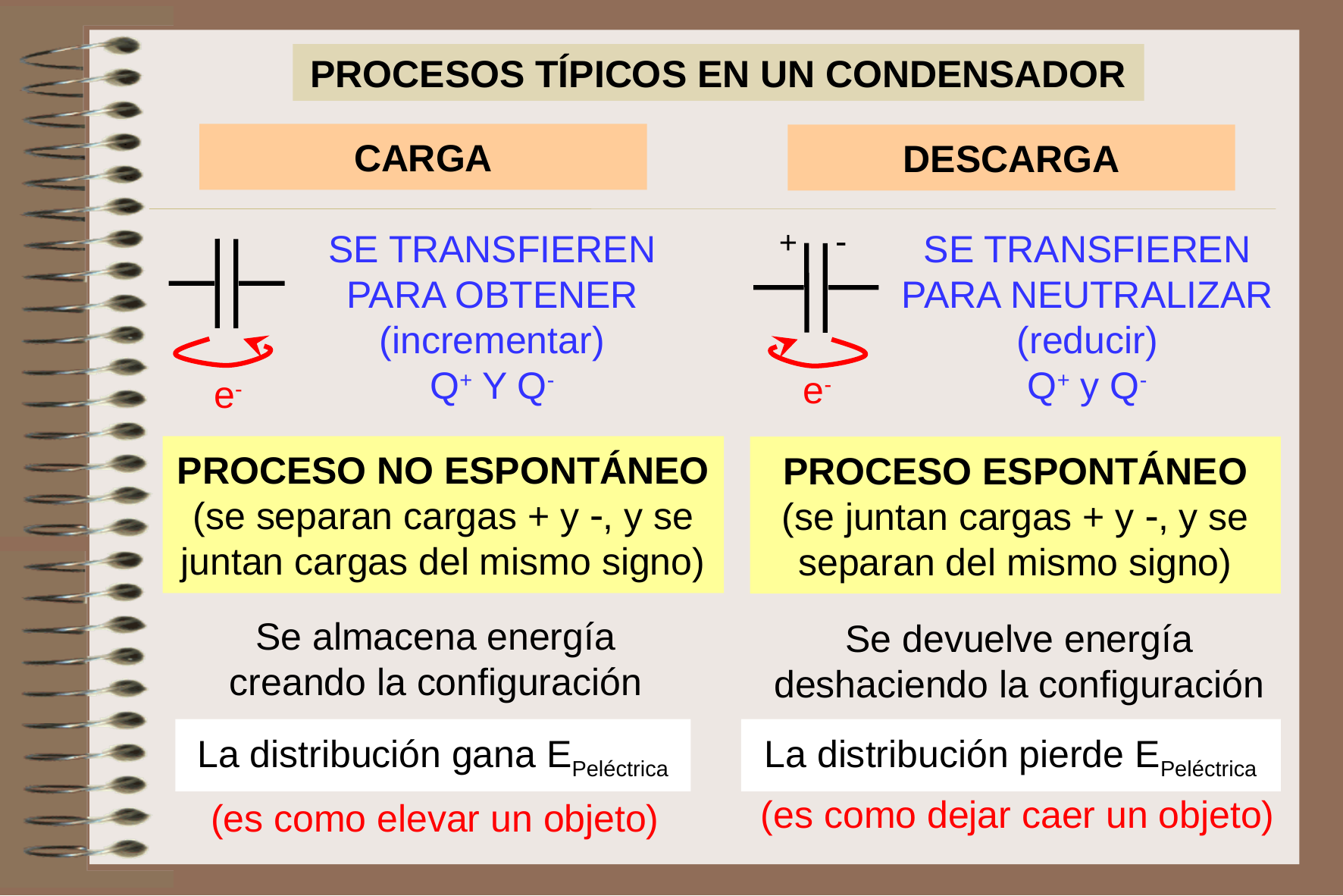

PROCESOS TÍPICOS EN UN CONDENSADOR
CARGA
DESCARGA
+
−

e-
SE TRANSFIEREN PARA OBTENER
(incrementar)
Q+ Y Q-
SE TRANSFIEREN PARA NEUTRALIZAR (reducir)
Q+ y Q-

e-
PROCESO NO ESPONTÁNEO
(se separan cargas + y −, y se juntan cargas del mismo signo)
PROCESO ESPONTÁNEO
(se juntan cargas + y −, y se separan del mismo signo)
Se almacena energía creando la configuración
Se devuelve energía deshaciendo la configuración
La distribución pierde EPeléctrica
La distribución gana EPeléctrica
(es como dejar caer un objeto)
(es como elevar un objeto)